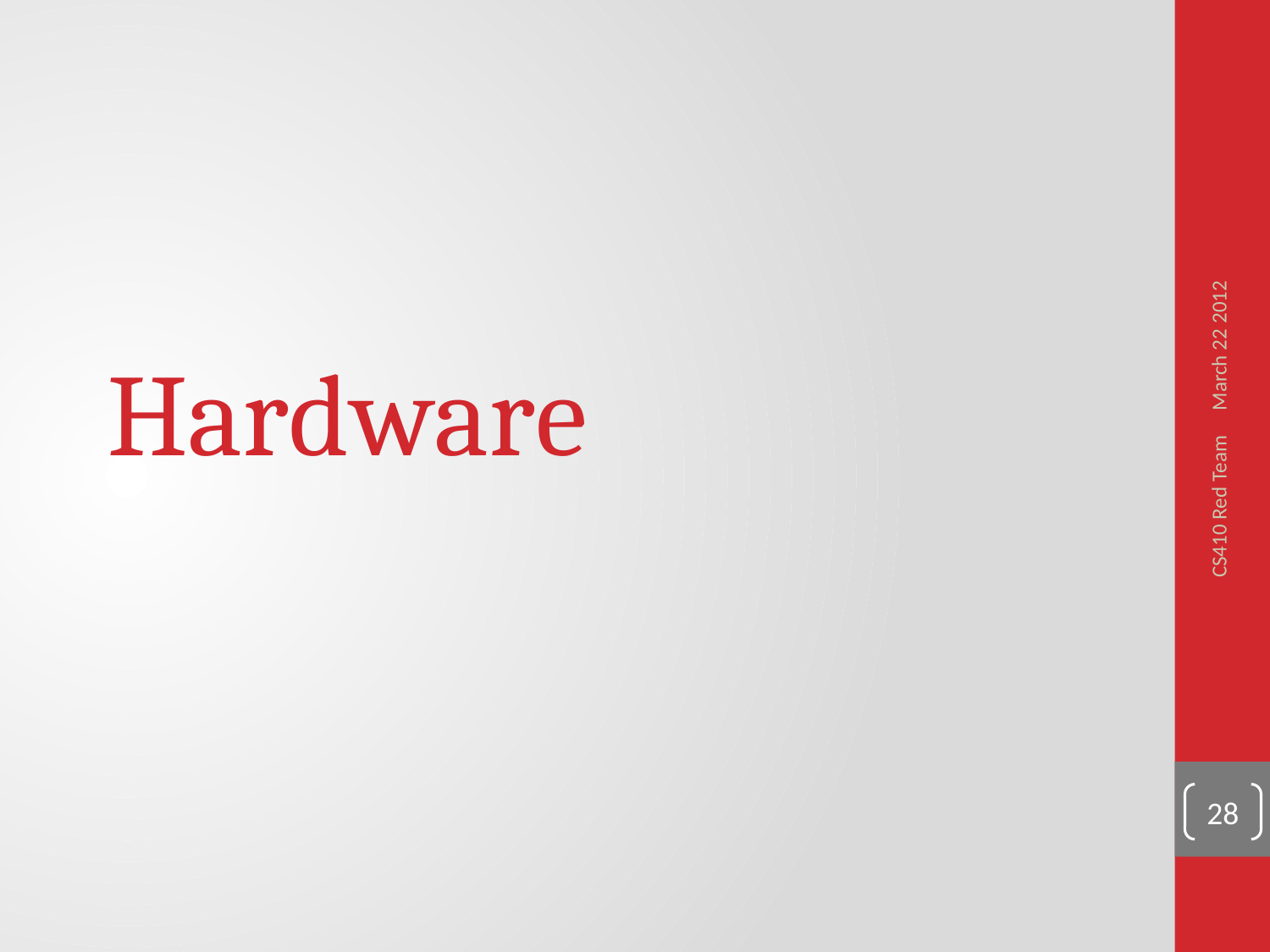

March 22 2012
# Hardware
CS410 Red Team
28